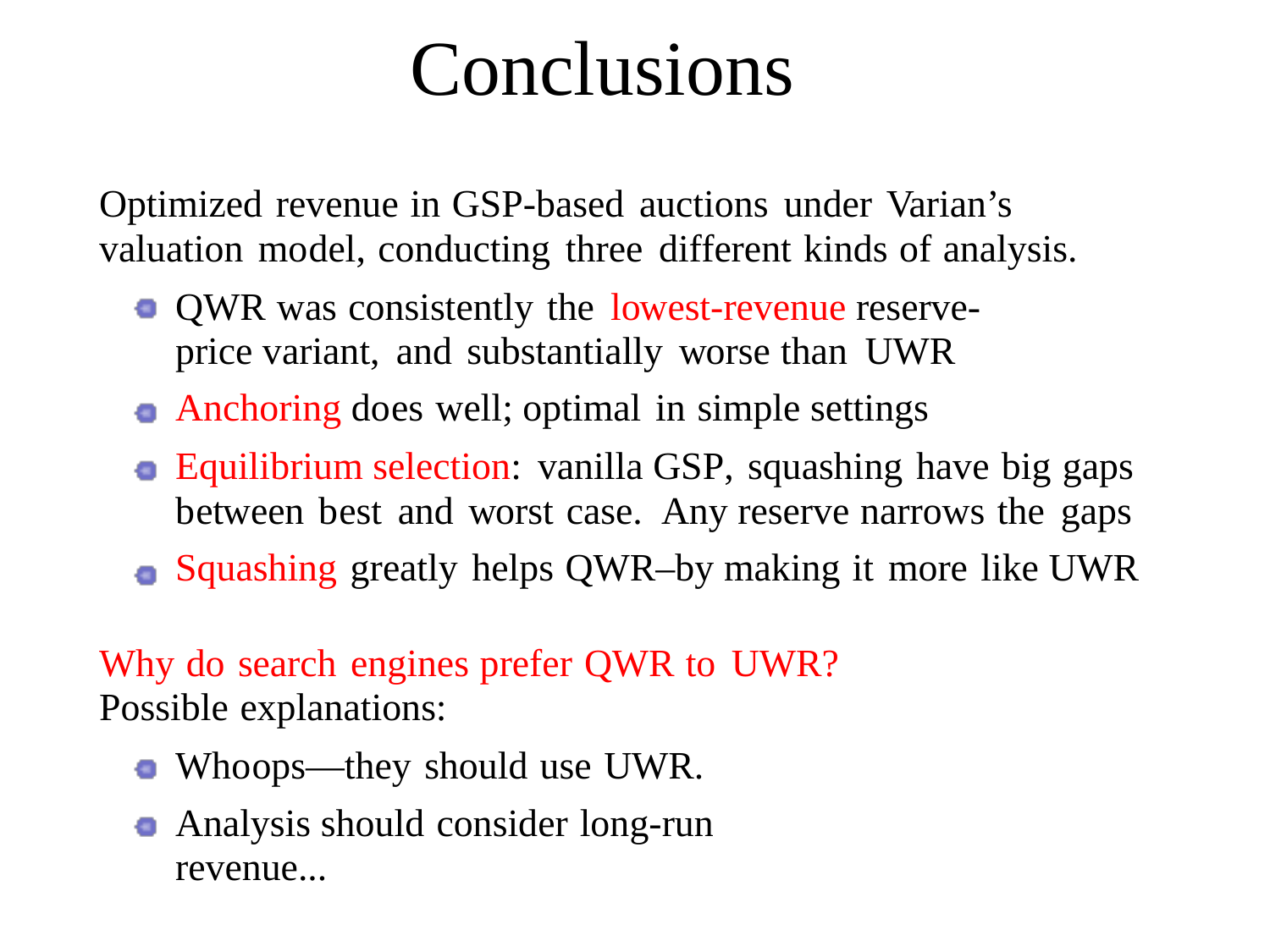

Conclusions
Optimized revenue in GSP-based auctions under Varian’s
valuation model, conducting three different kinds of analysis.
QWR was consistently the lowest-revenue reserve-price variant, and substantially worse than UWR
Anchoring does well; optimal in simple settings
Equilibrium selection: vanilla GSP, squashing have big gaps between best and worst case. Any reserve narrows the gaps
Squashing greatly helps QWR–by making it more like UWR
Why do search engines prefer QWR to UWR?
Possible explanations:
Whoops—they should use UWR.
Analysis should consider long-run revenue...